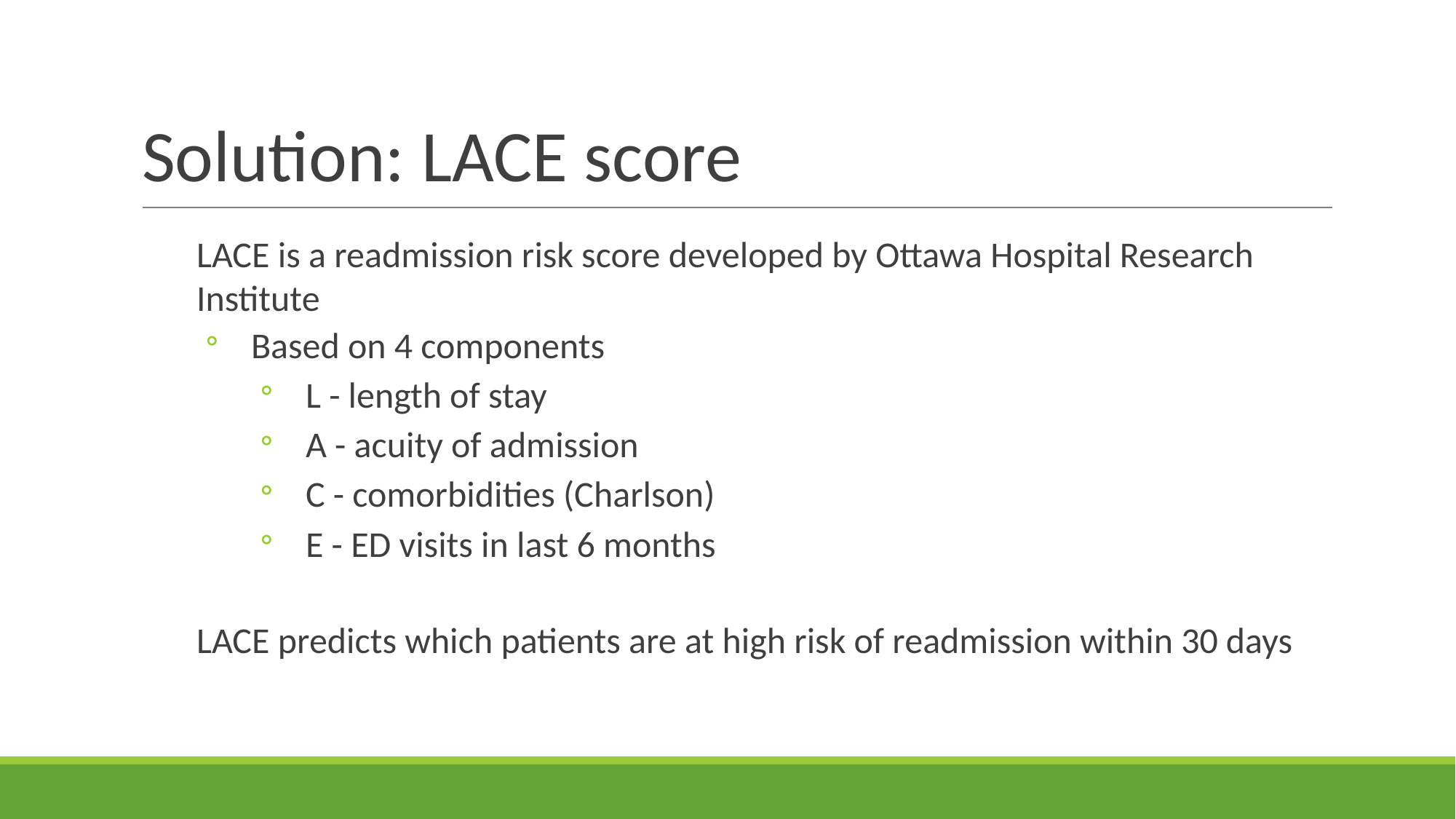

# Solution: LACE score
LACE is a readmission risk score developed by Ottawa Hospital Research Institute
Based on 4 components
L - length of stay
A - acuity of admission
C - comorbidities (Charlson)
E - ED visits in last 6 months

LACE predicts which patients are at high risk of readmission within 30 days